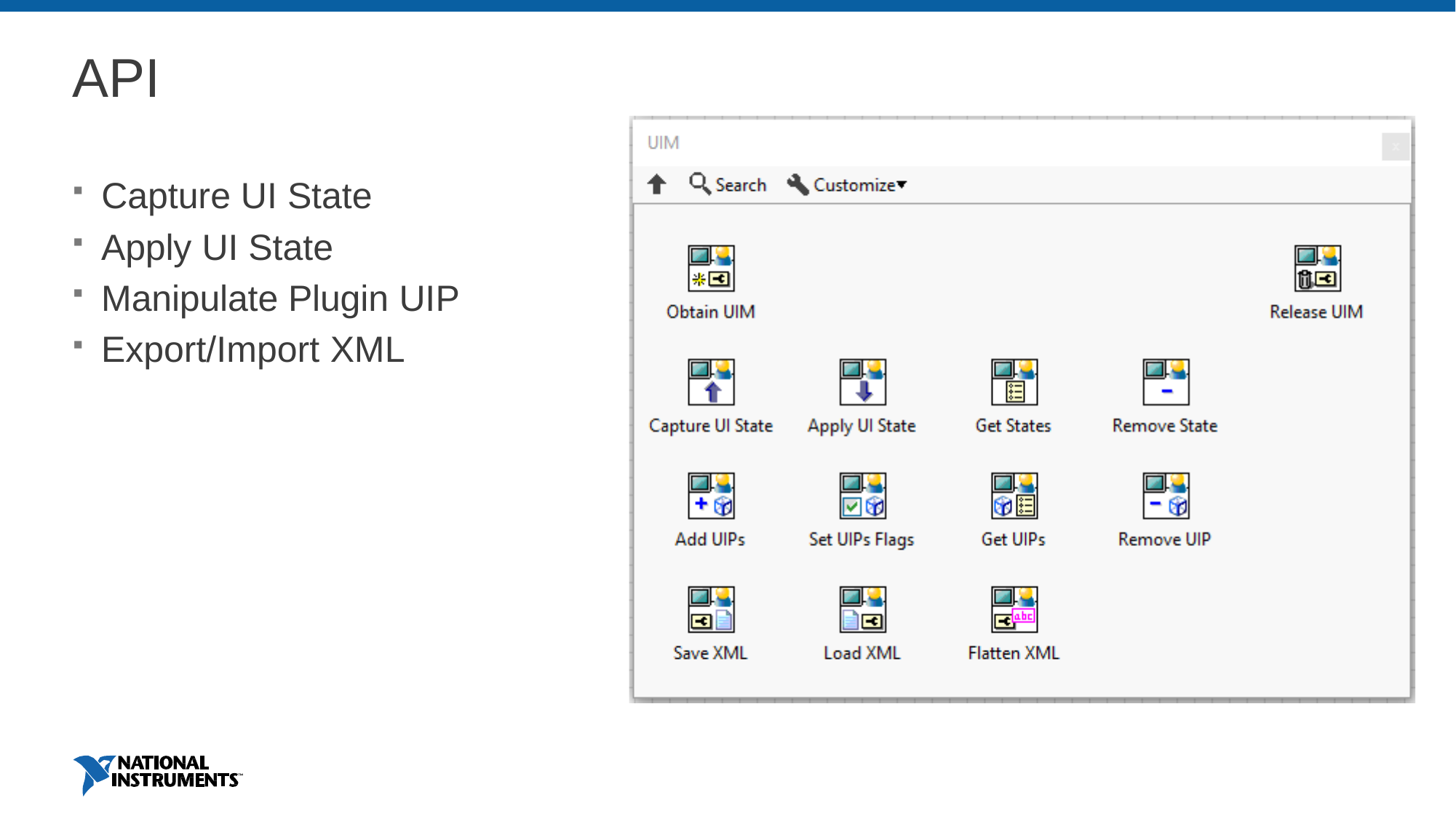

API

# Capture UI State
Apply UI State
Manipulate Plugin UIP
Export/Import XML